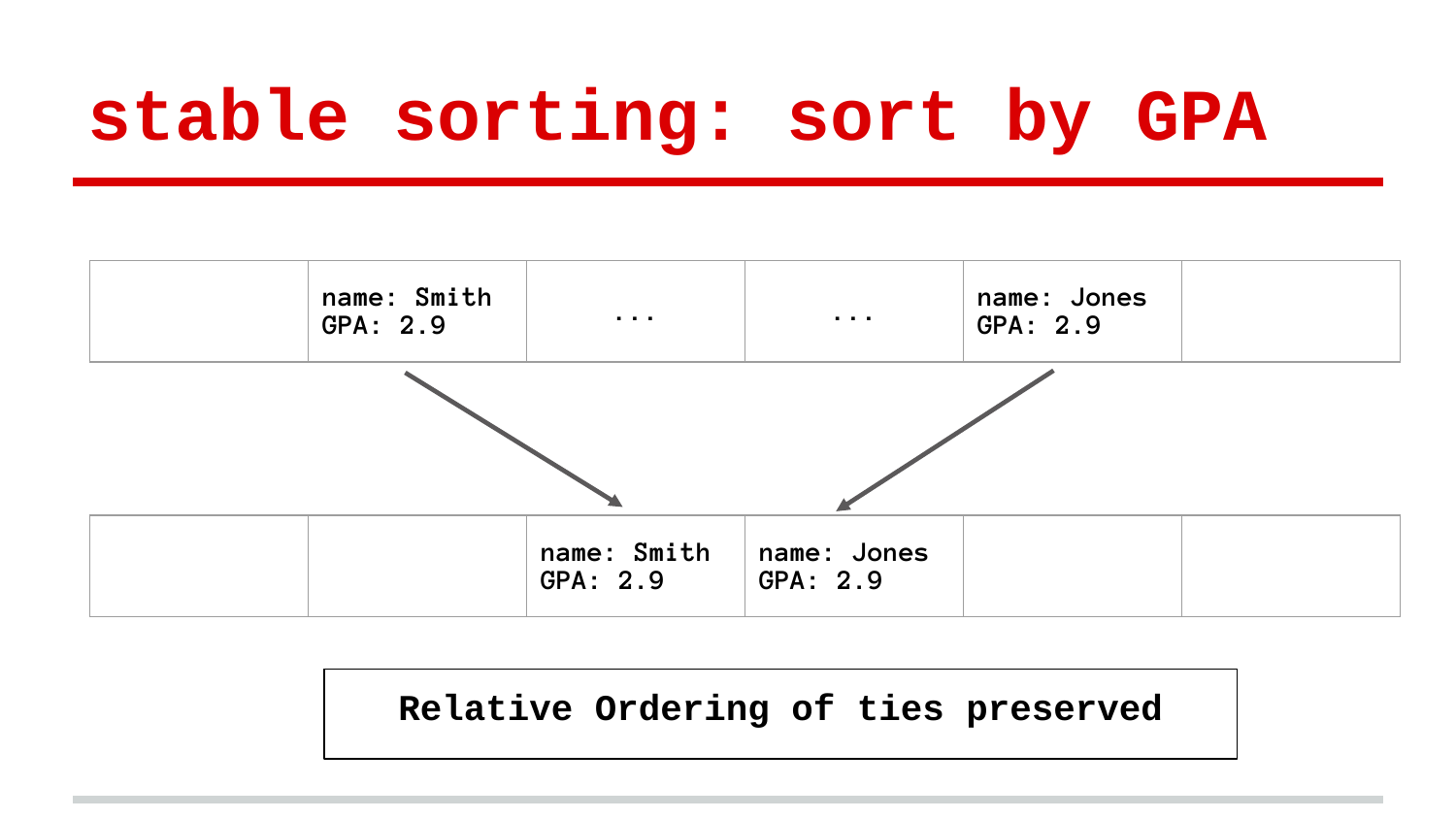

# stable sorting: sort by GPA
|  | name: Smith GPA: 2.9 | ... | ... | name: Jones GPA: 2.9 |  |
| --- | --- | --- | --- | --- | --- |
|  |  | name: Smith GPA: 2.9 | name: Jones GPA: 2.9 |  |  |
| --- | --- | --- | --- | --- | --- |
Relative Ordering of ties preserved